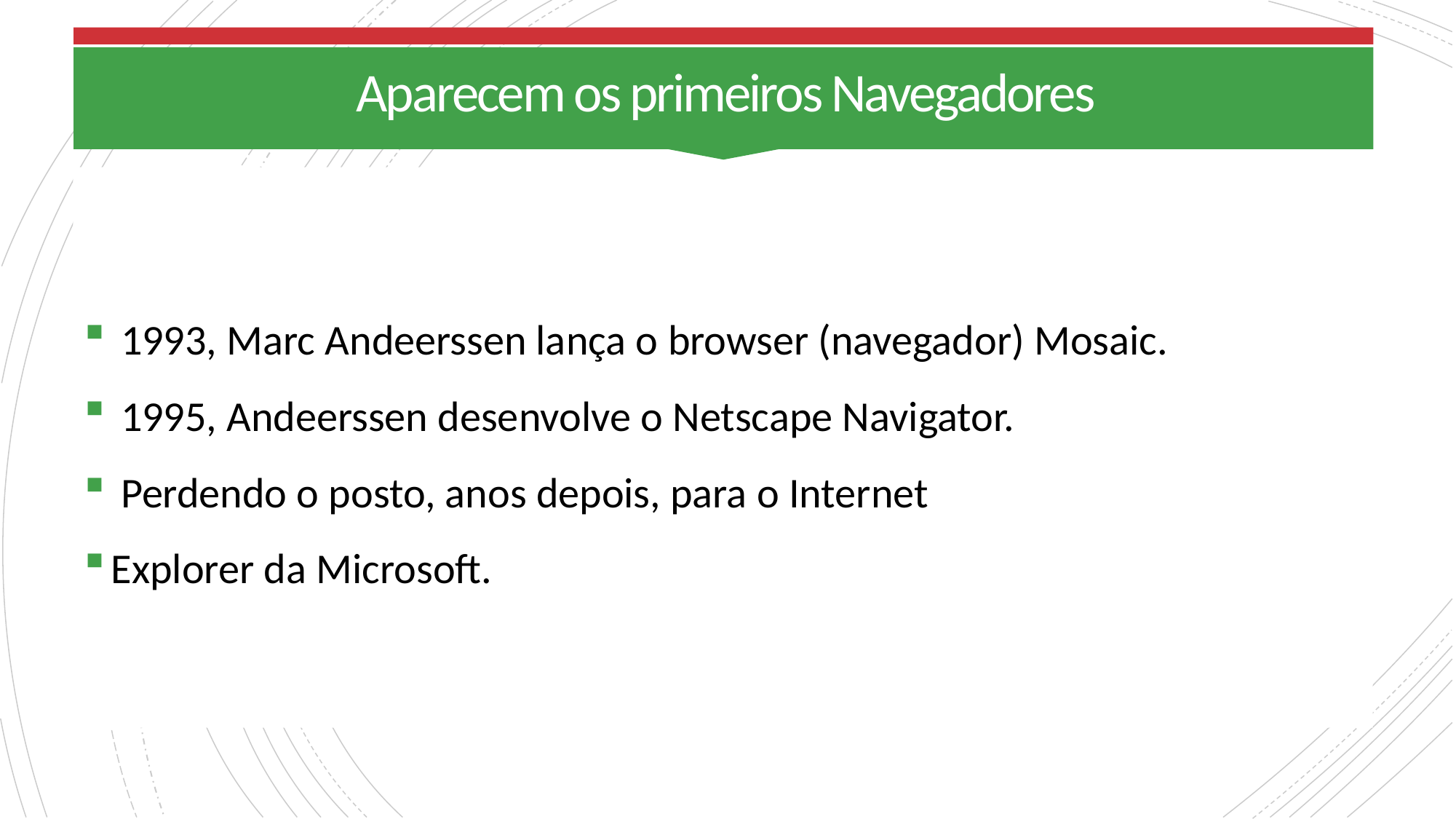

# Aparecem os primeiros Navegadores
 1993, Marc Andeerssen lança o browser (navegador) Mosaic.
 1995, Andeerssen desenvolve o Netscape Navigator.
 Perdendo o posto, anos depois, para o Internet
Explorer da Microsoft.